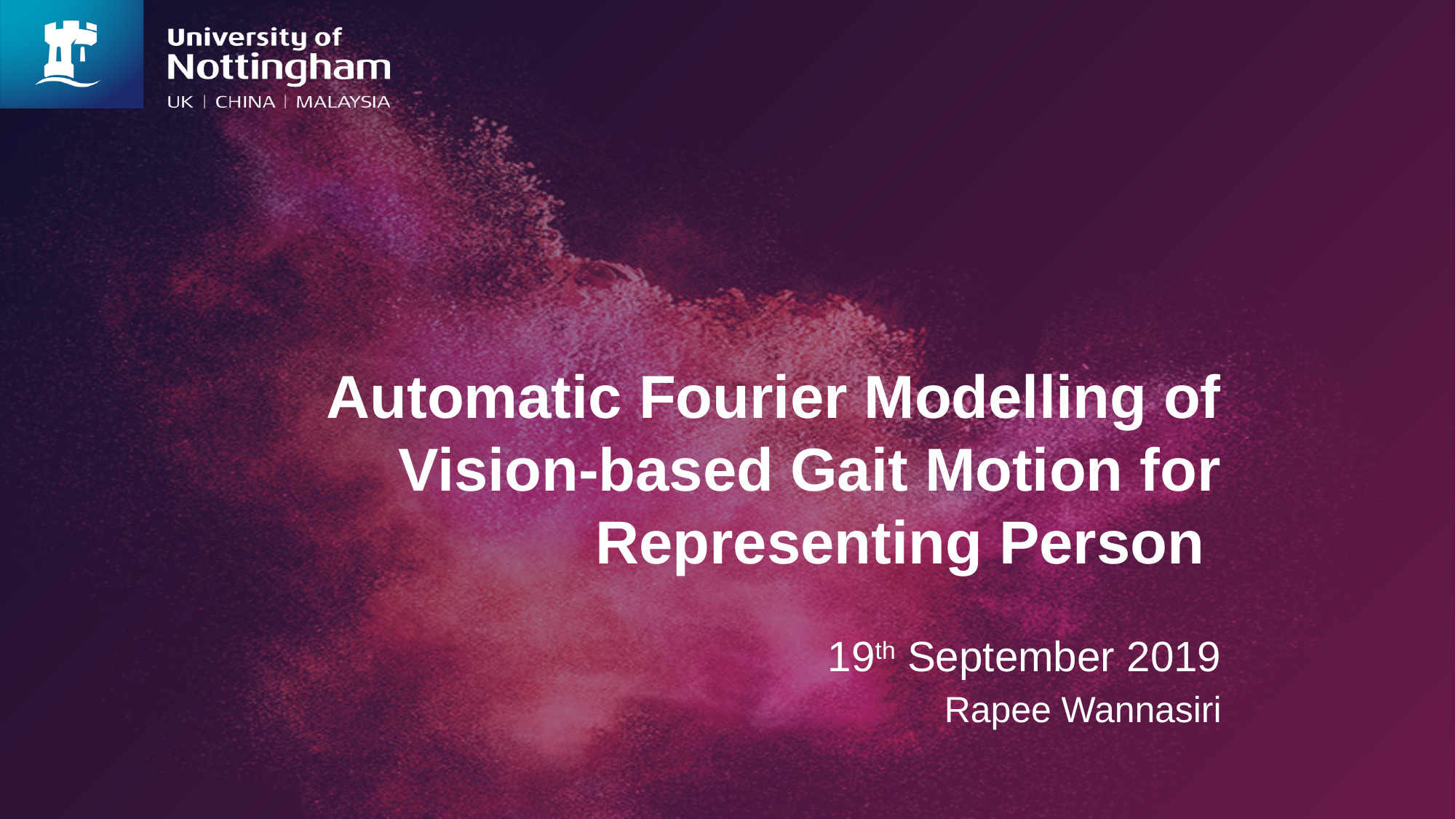

# Automatic Fourier Modelling of Vision-based Gait Motion for Representing Person
19th September 2019
Rapee Wannasiri